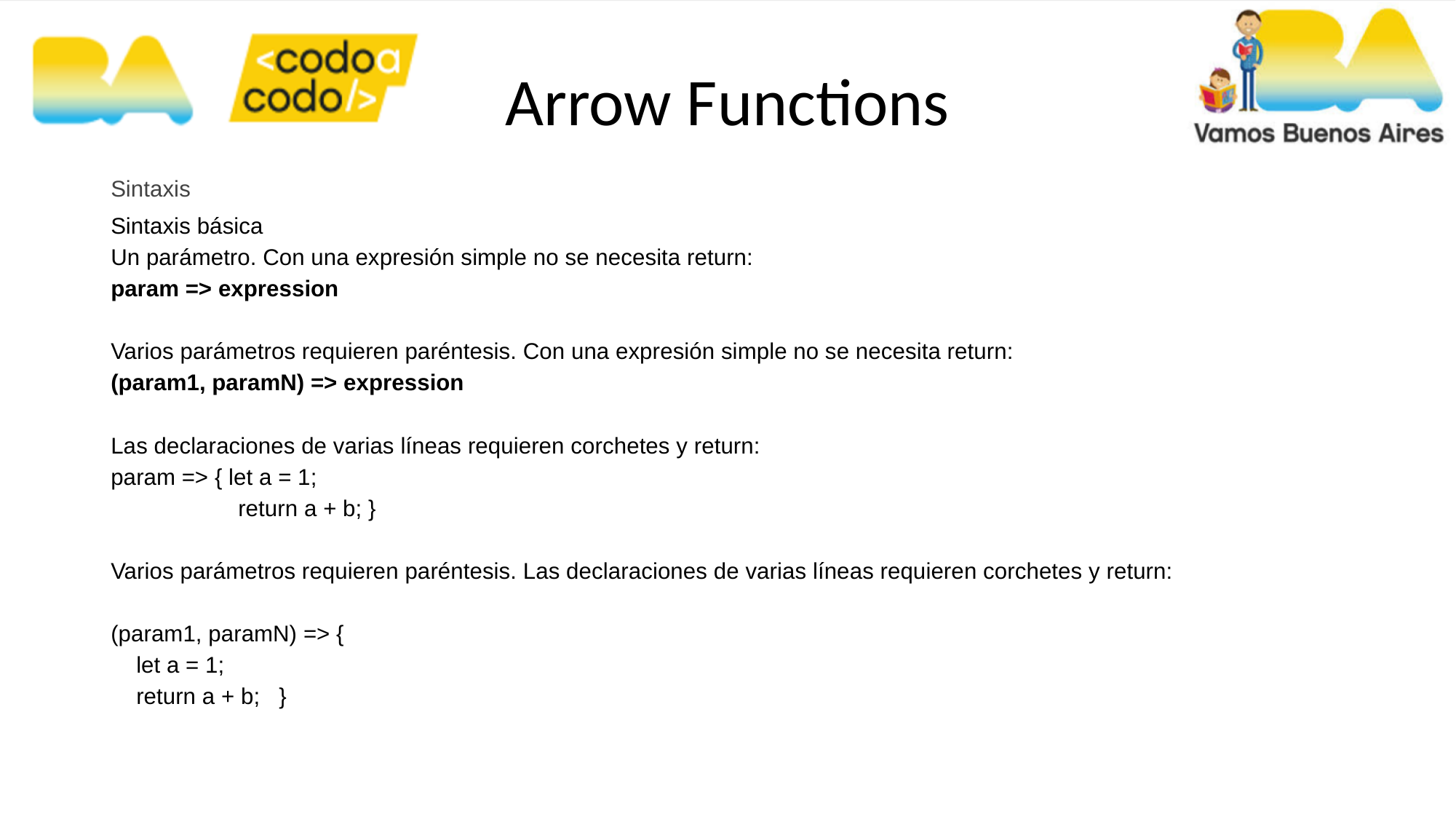

Arrow Functions
Sintaxis
Sintaxis básica
Un parámetro. Con una expresión simple no se necesita return:
param => expression

Varios parámetros requieren paréntesis. Con una expresión simple no se necesita return:
(param1, paramN) => expression

Las declaraciones de varias líneas requieren corchetes y return:
param => { let a = 1;
                    return a + b; }

Varios parámetros requieren paréntesis. Las declaraciones de varias líneas requieren corchetes y return:

(param1, paramN) => {
    let a = 1;
    return a + b;   }